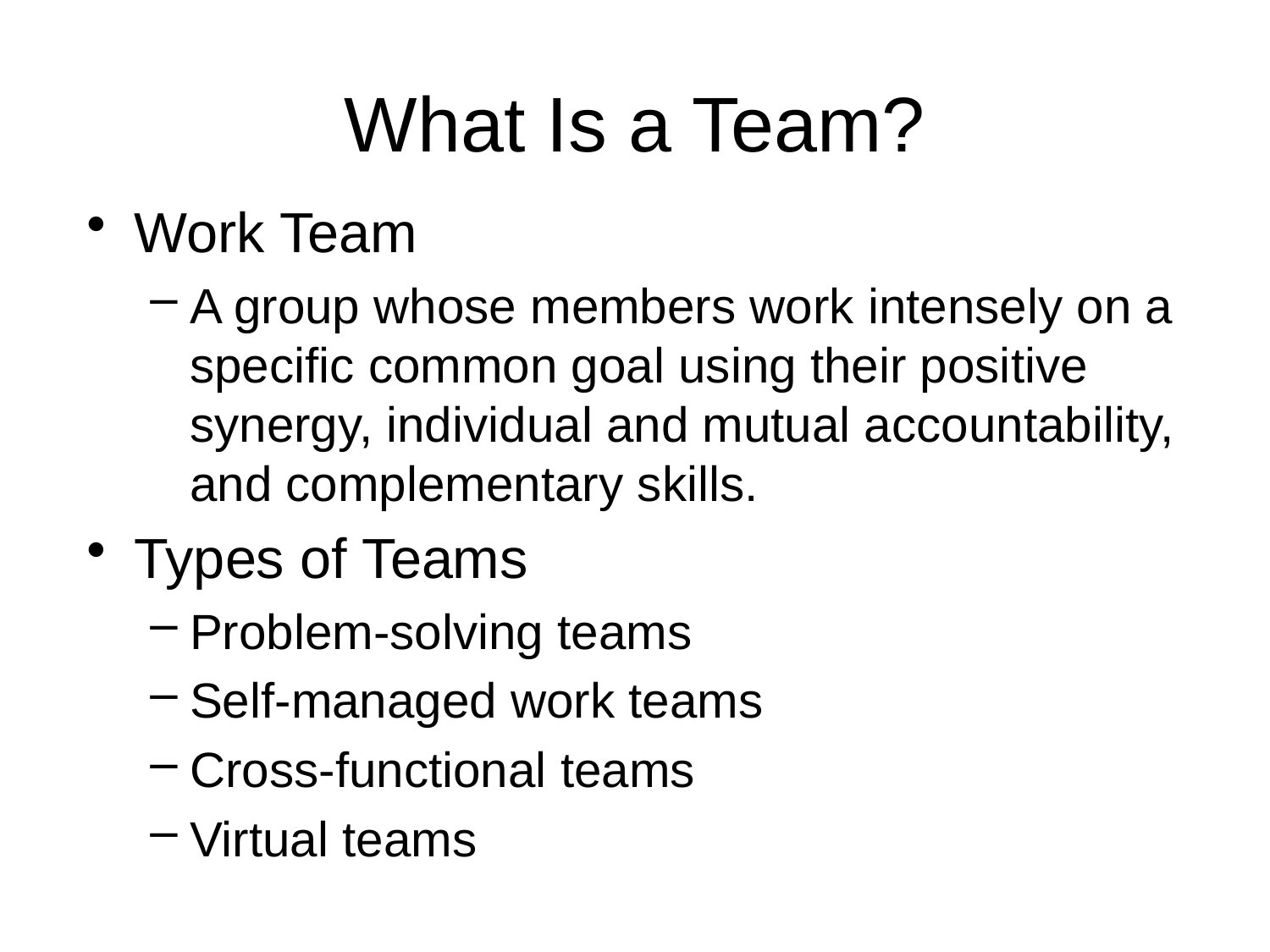

# What Is a Team?
Work Team
A group whose members work intensely on a specific common goal using their positive synergy, individual and mutual accountability, and complementary skills.
Types of Teams
Problem-solving teams
Self-managed work teams
Cross-functional teams
Virtual teams